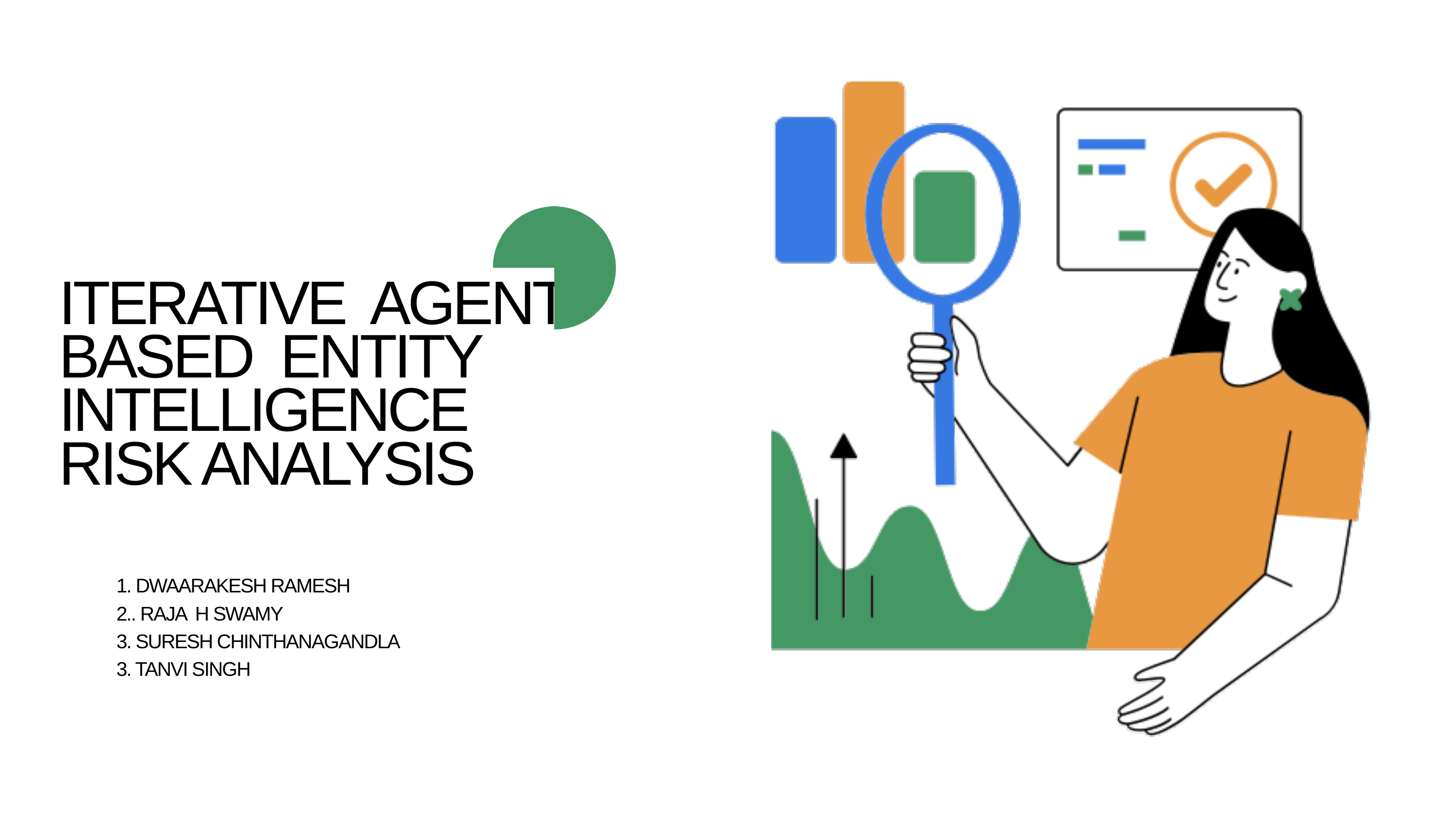

ITERATIVE  AGENT BASED  ENTITY INTELLIGENCE RISK ANALYSIS
1. DWAARAKESH RAMESH
2.. RAJA  H SWAMY
3. SURESH CHINTHANAGANDLA
3. TANVI SINGH